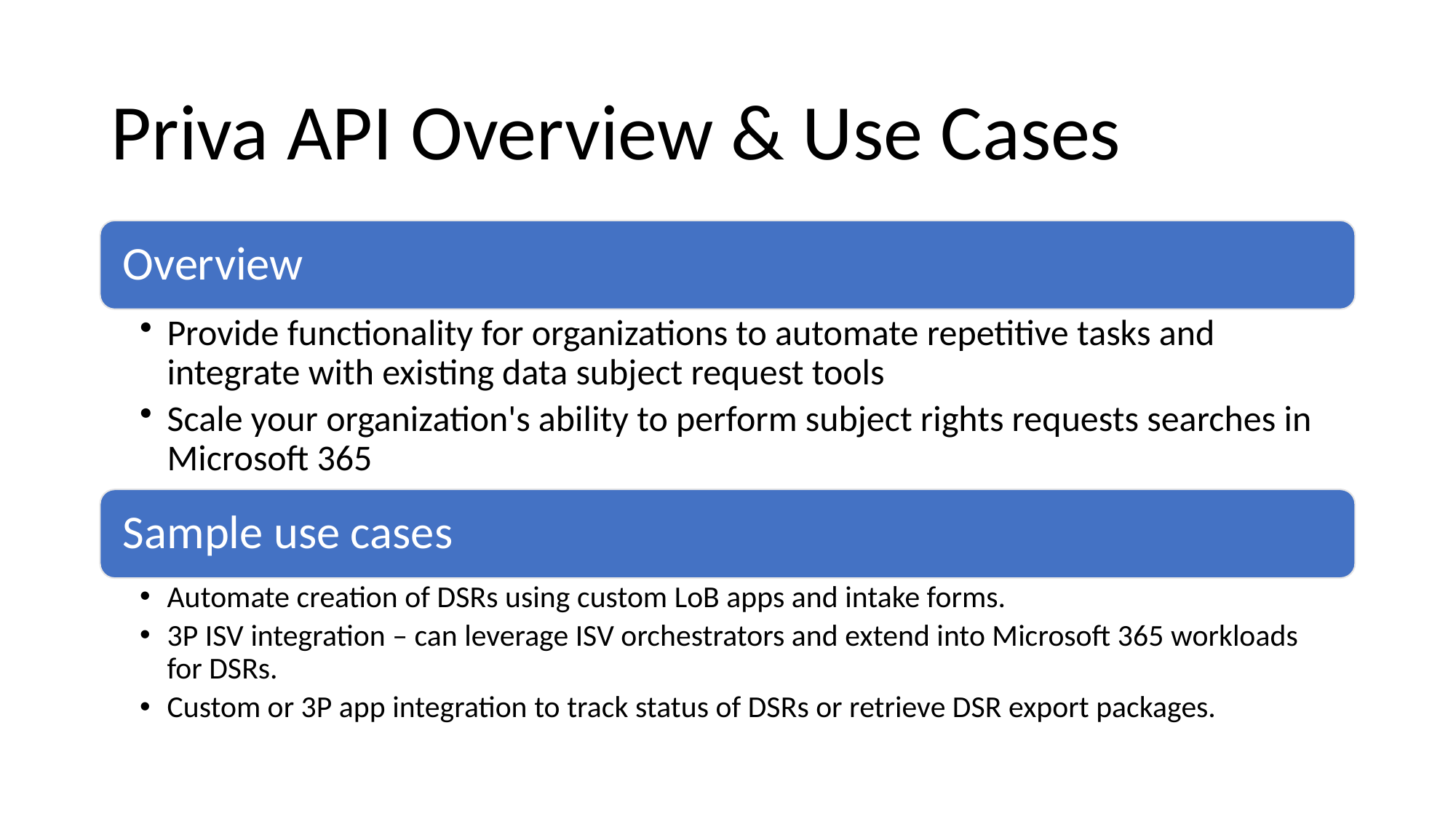

# Priva API Overview & Use Cases
Overview
Provide functionality for organizations to automate repetitive tasks and integrate with existing data subject request tools
Scale your organization's ability to perform subject rights requests searches in Microsoft 365
Sample use cases
Automate creation of DSRs using custom LoB apps and intake forms.
3P ISV integration – can leverage ISV orchestrators and extend into Microsoft 365 workloads for DSRs.
Custom or 3P app integration to track status of DSRs or retrieve DSR export packages.